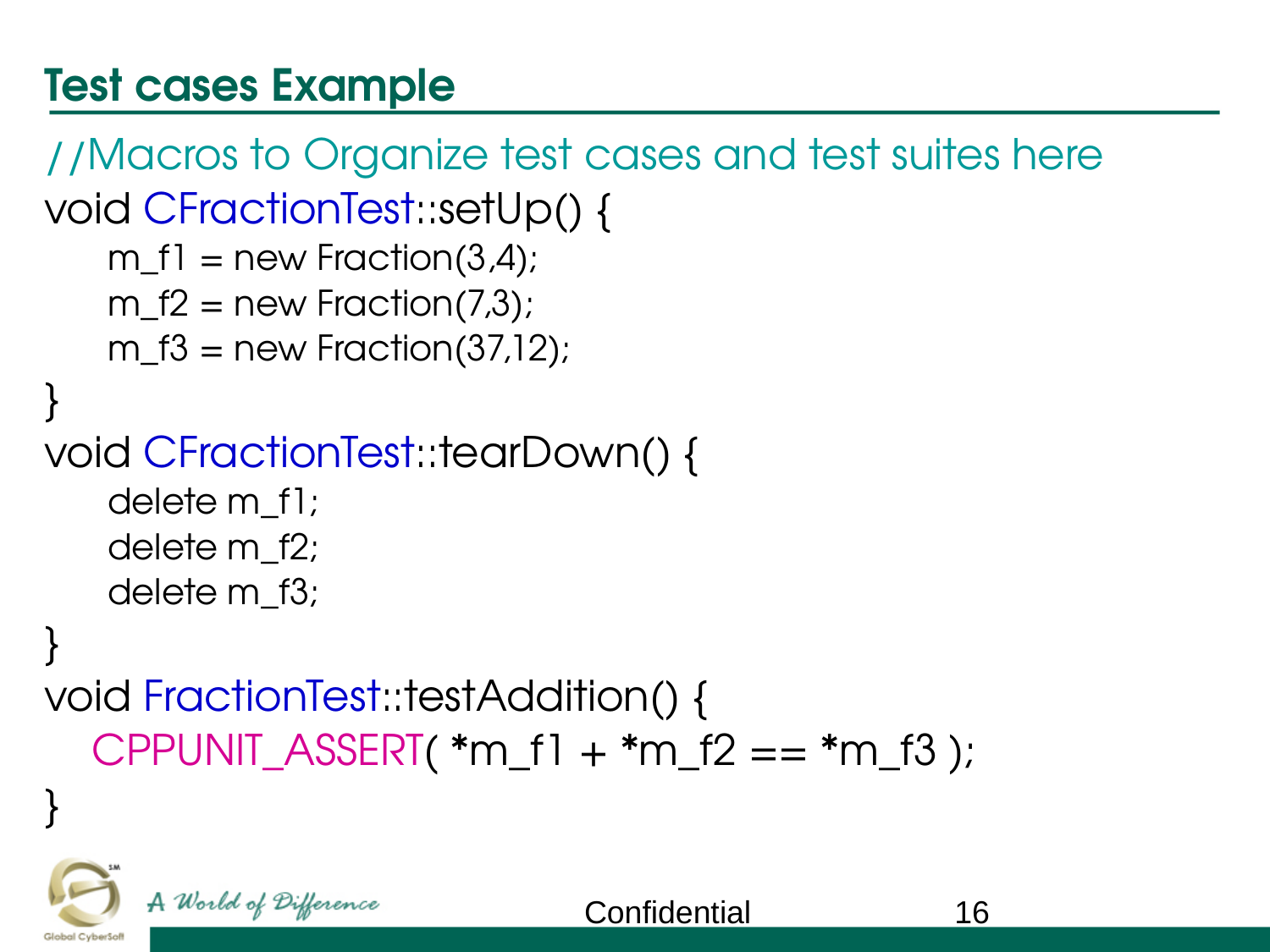

# Test cases Example
//Macros to Organize test cases and test suites here
void CFractionTest::setUp() {
m_f1 = new Fraction(3,4);
m_f2 = new Fraction(7,3);
m_f3 = new Fraction(37,12);
}
void CFractionTest::tearDown() {
delete m_f1;
delete m_f2;
delete m_f3;
}
void FractionTest::testAddition() {
	CPPUNIT_ASSERT( *m_f1 + *m_f2 == *m_f3 );
}
Confidential
16